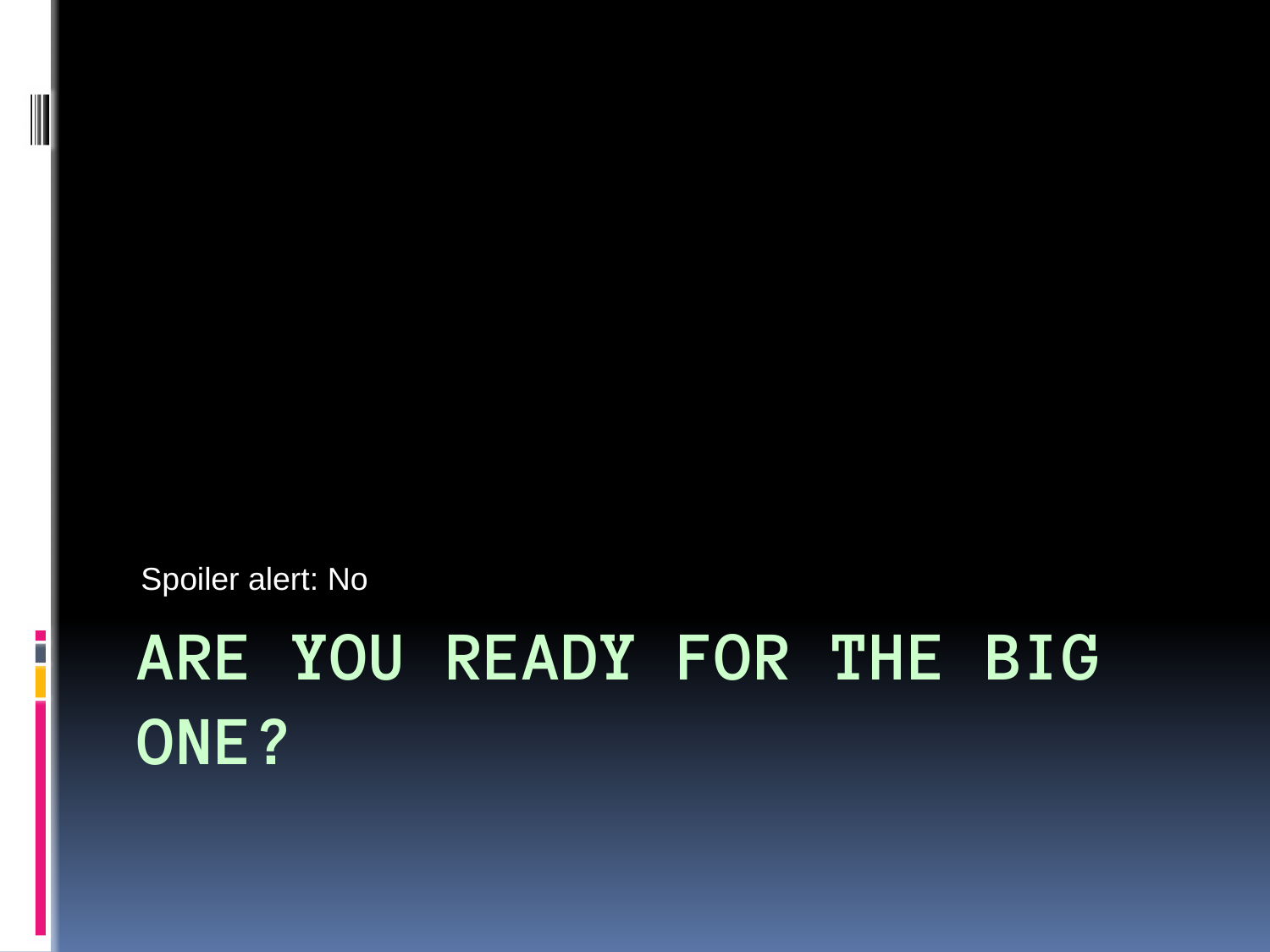

Spoiler alert: No
# Are you ready for the big one?